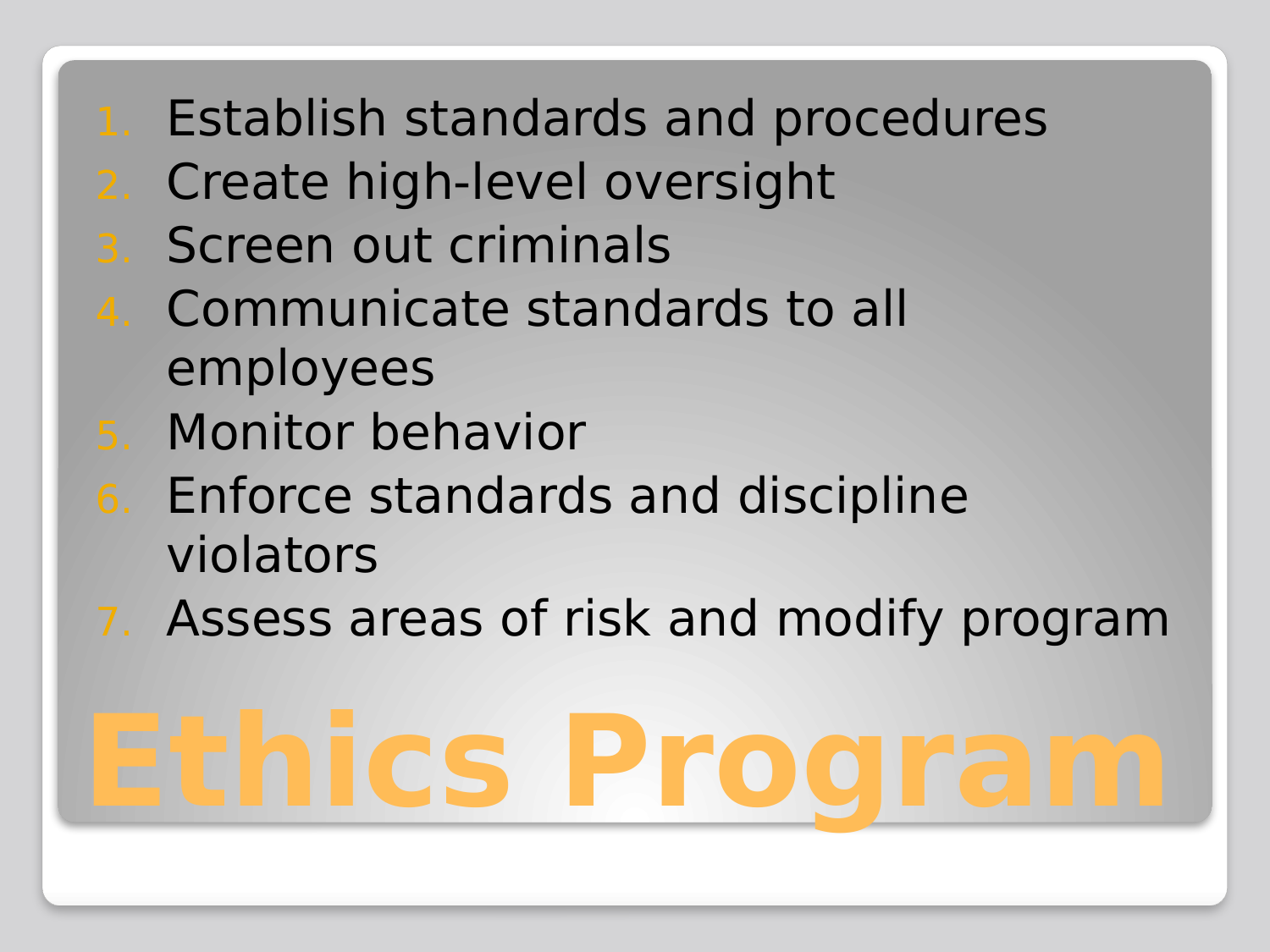

Establish standards and procedures
Create high-level oversight
Screen out criminals
Communicate standards to all employees
Monitor behavior
Enforce standards and discipline violators
Assess areas of risk and modify program
# Ethics Program